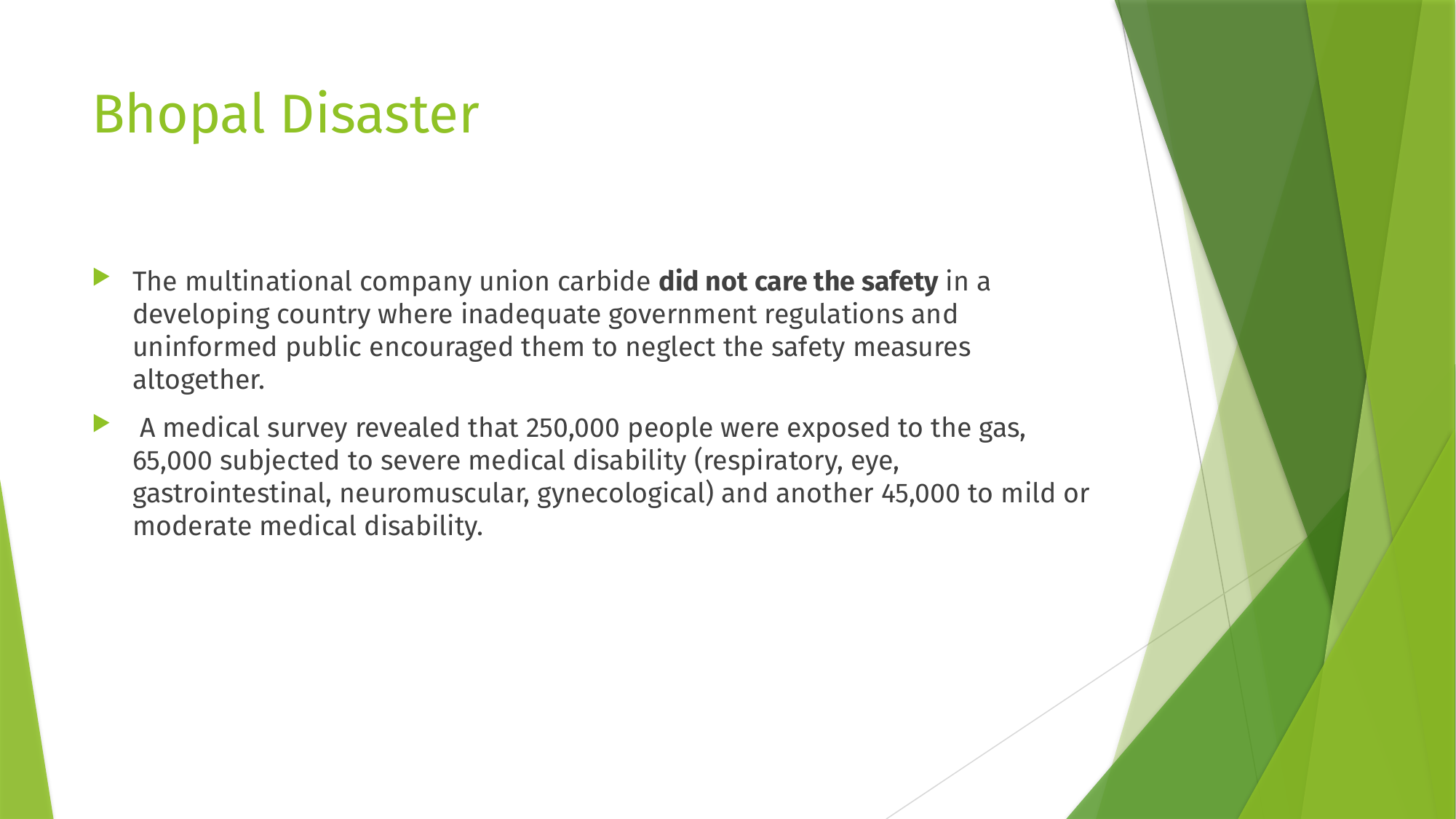

# Bhopal Disaster
The multinational company union carbide did not care the safety in a developing country where inadequate government regulations and uninformed public encouraged them to neglect the safety measures altogether.
 A medical survey revealed that 250,000 people were exposed to the gas, 65,000 subjected to severe medical disability (respiratory, eye, gastrointestinal, neuromuscular, gynecological) and another 45,000 to mild or moderate medical disability.